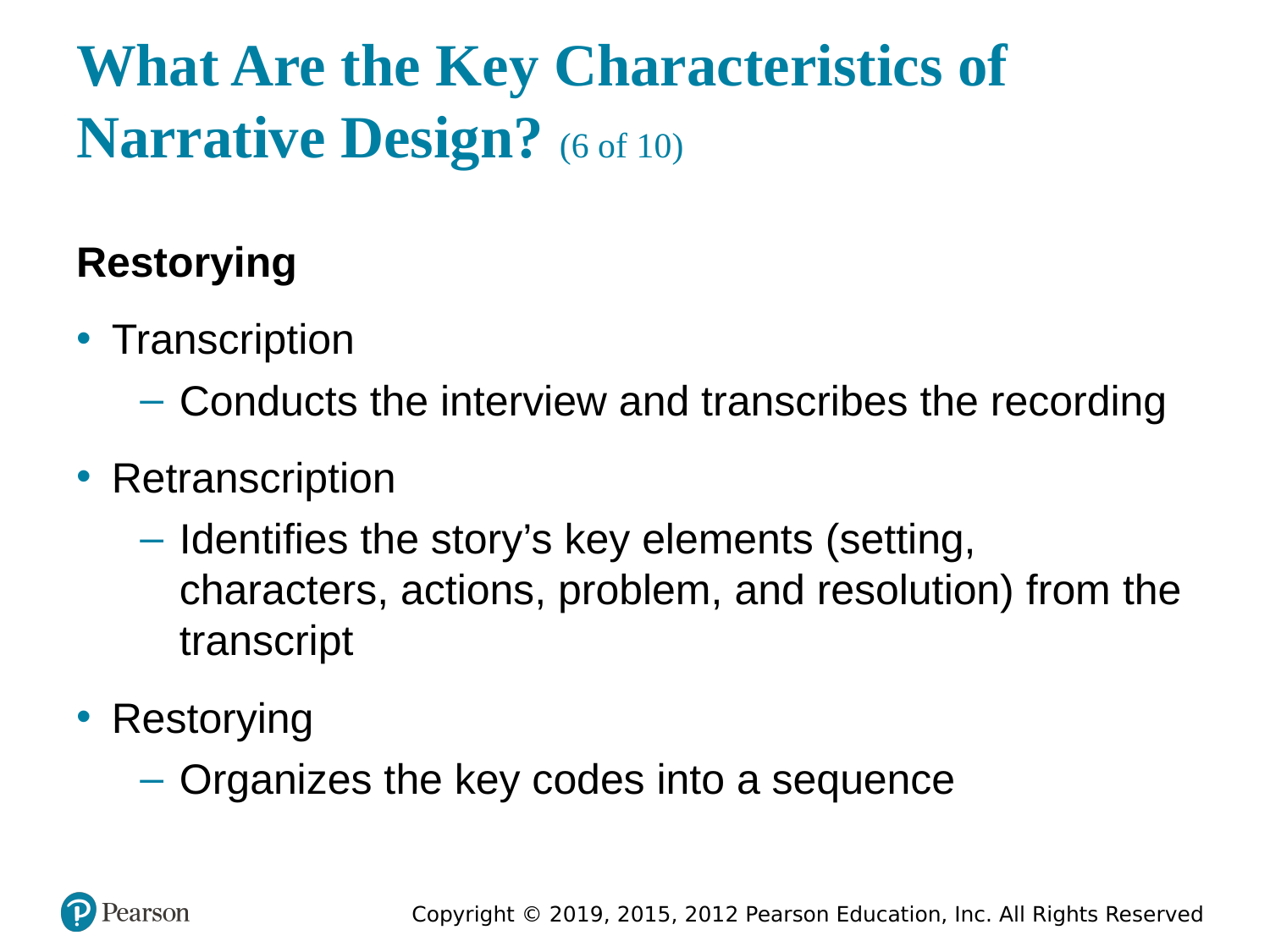

# What Are the Key Characteristics of Narrative Design? (6 of 10)
Restorying
Transcription
Conducts the interview and transcribes the recording
Retranscription
Identifies the story’s key elements (setting, characters, actions, problem, and resolution) from the transcript
Restorying
Organizes the key codes into a sequence